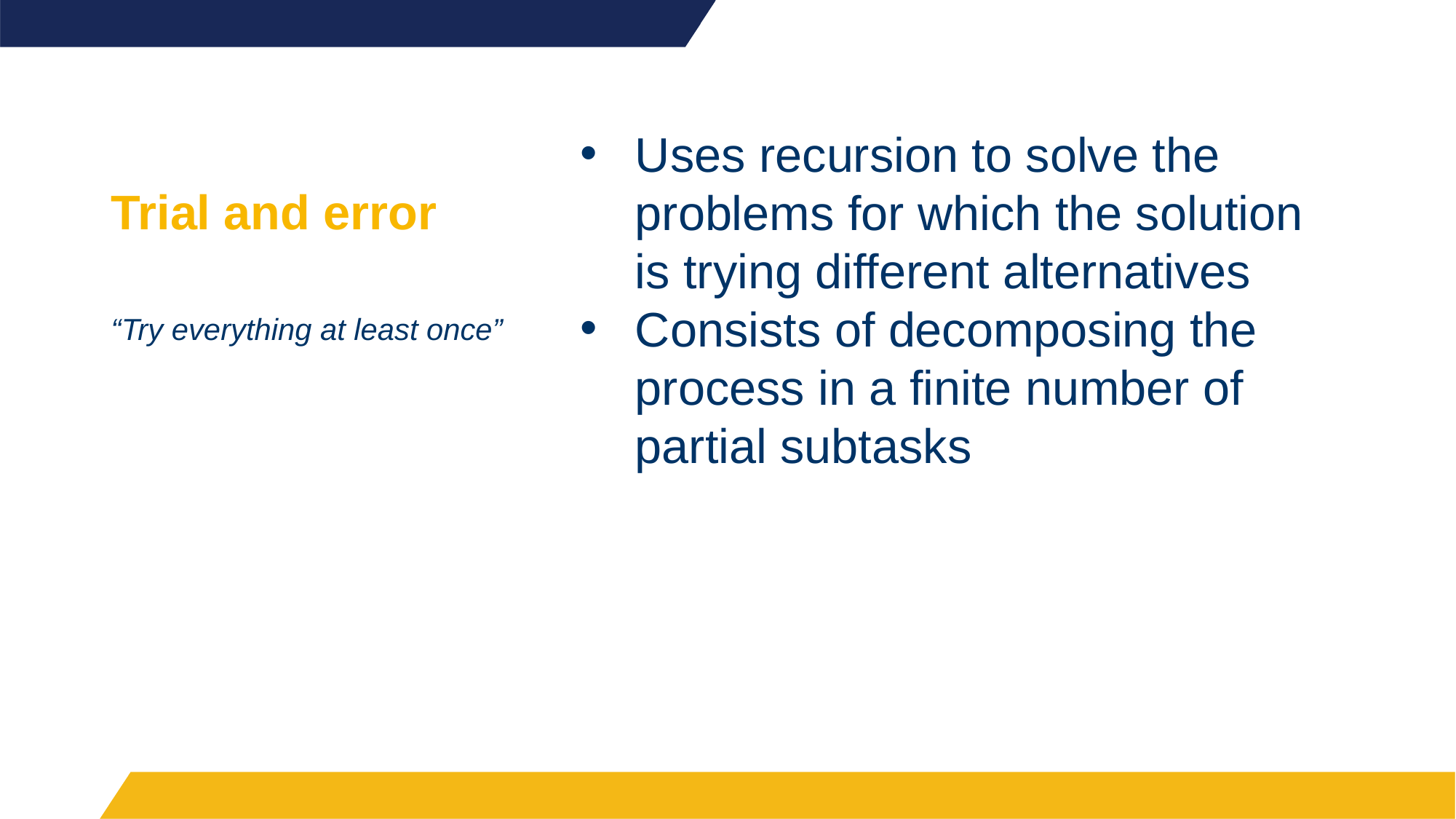

# Trial and error
Uses recursion to solve the problems for which the solution is trying different alternatives
Consists of decomposing the process in a finite number of partial subtasks
“Try everything at least once”